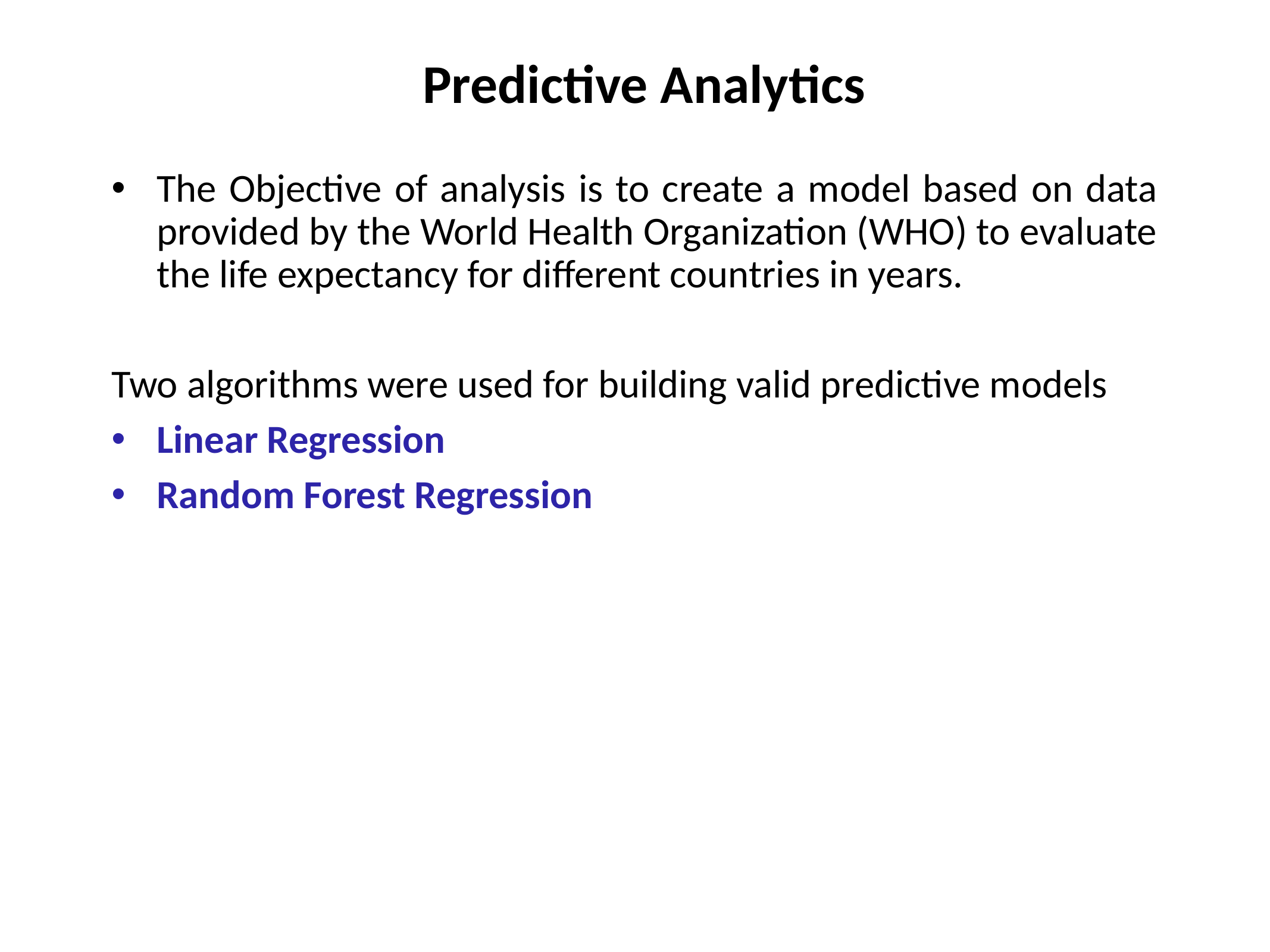

Predictive Analytics
The Objective of analysis is to create a model based on data provided by the World Health Organization (WHO) to evaluate the life expectancy for different countries in years.

Two algorithms were used for building valid predictive models
Linear Regression
Random Forest Regression
11